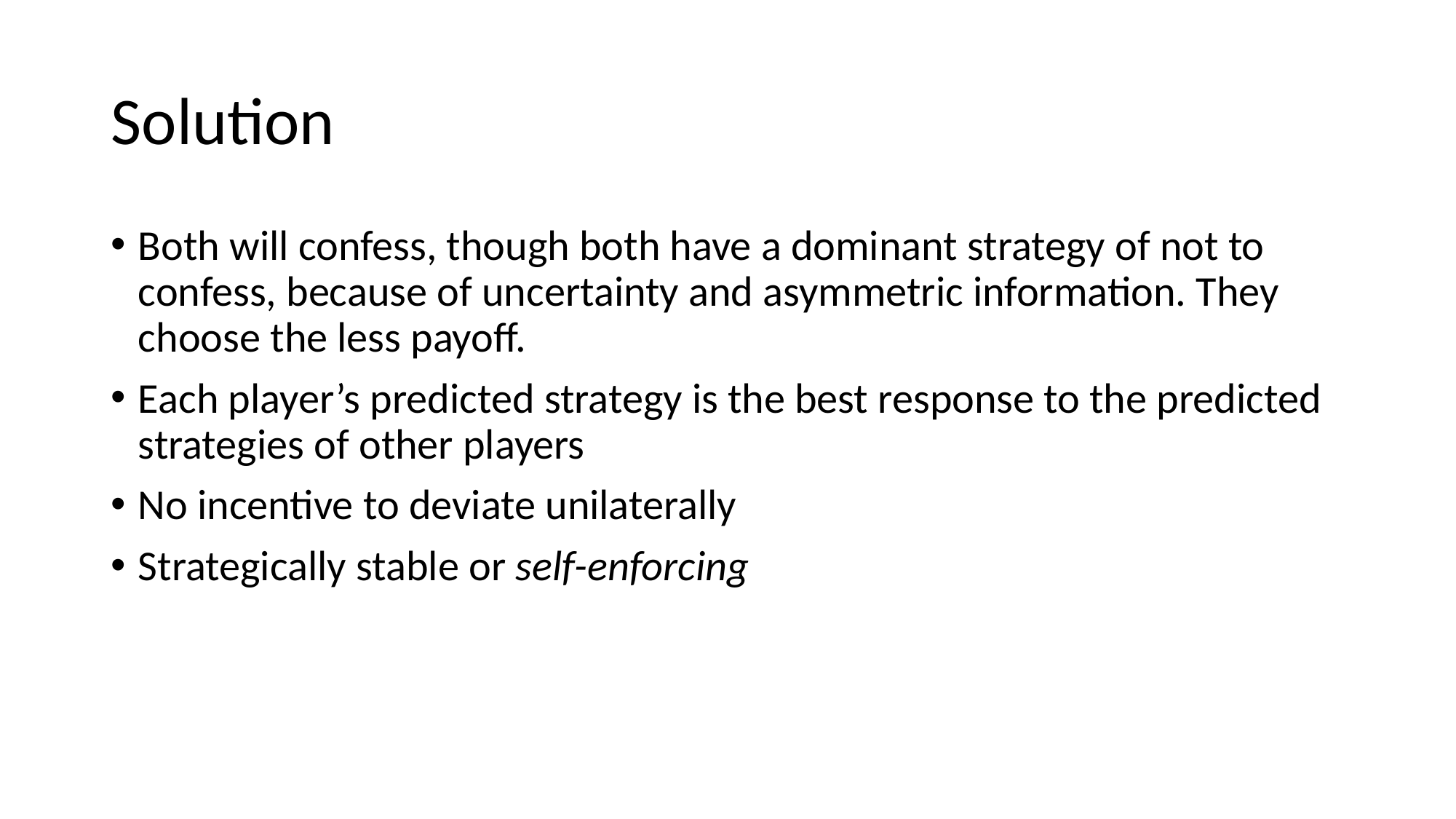

# Solution
Both will confess, though both have a dominant strategy of not to confess, because of uncertainty and asymmetric information. They choose the less payoff.
Each player’s predicted strategy is the best response to the predicted strategies of other players
No incentive to deviate unilaterally
Strategically stable or self-enforcing